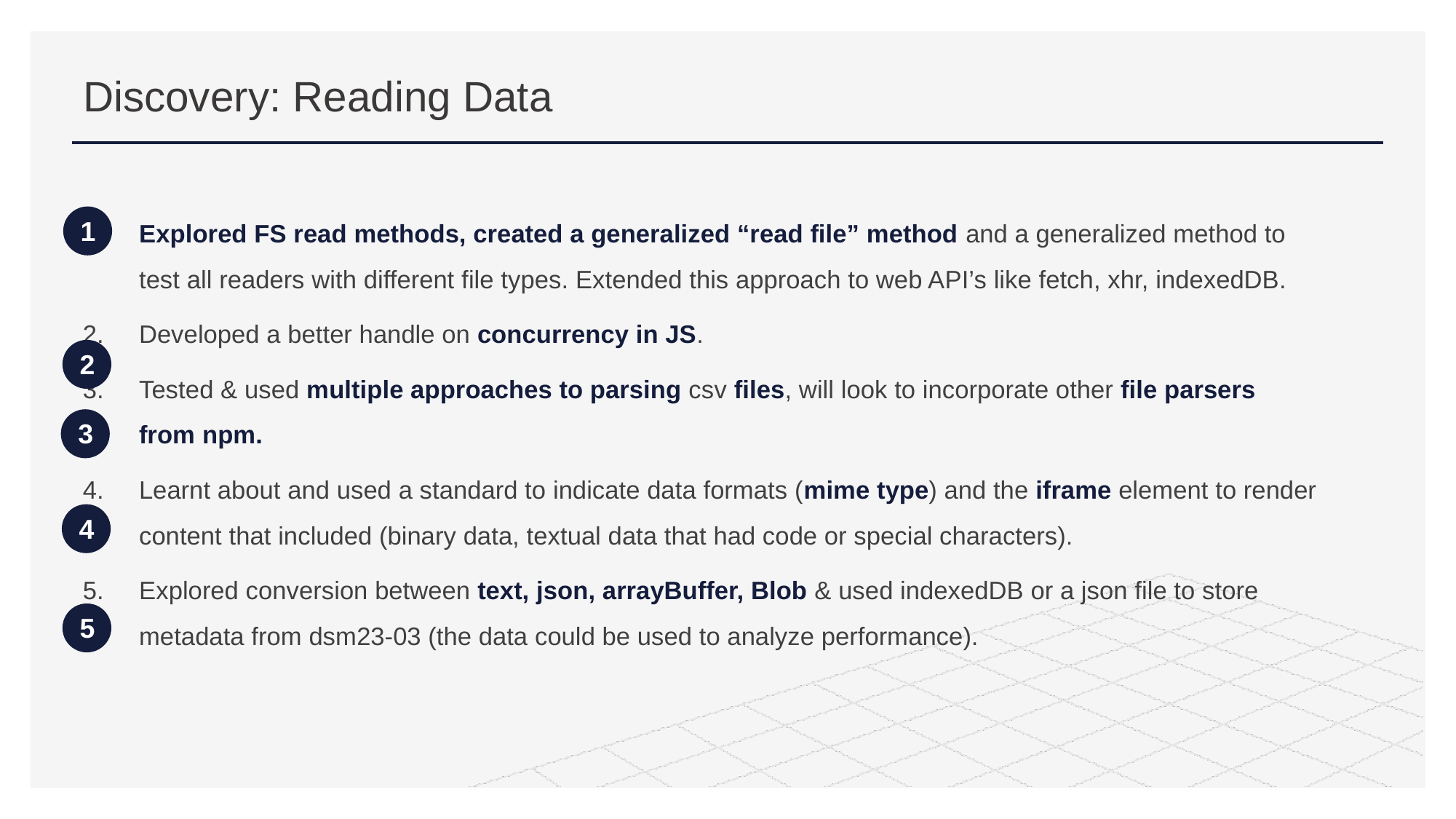

# Discovery: Reading Data
Explored FS read methods, created a generalized “read file” method and a generalized method to test all readers with different file types. Extended this approach to web API’s like fetch, xhr, indexedDB.
Developed a better handle on concurrency in JS.
Tested & used multiple approaches to parsing csv files, will look to incorporate other file parsers from npm.
Learnt about and used a standard to indicate data formats (mime type) and the iframe element to render content that included (binary data, textual data that had code or special characters).
Explored conversion between text, json, arrayBuffer, Blob & used indexedDB or a json file to store metadata from dsm23-03 (the data could be used to analyze performance).

1

2

3

4

5